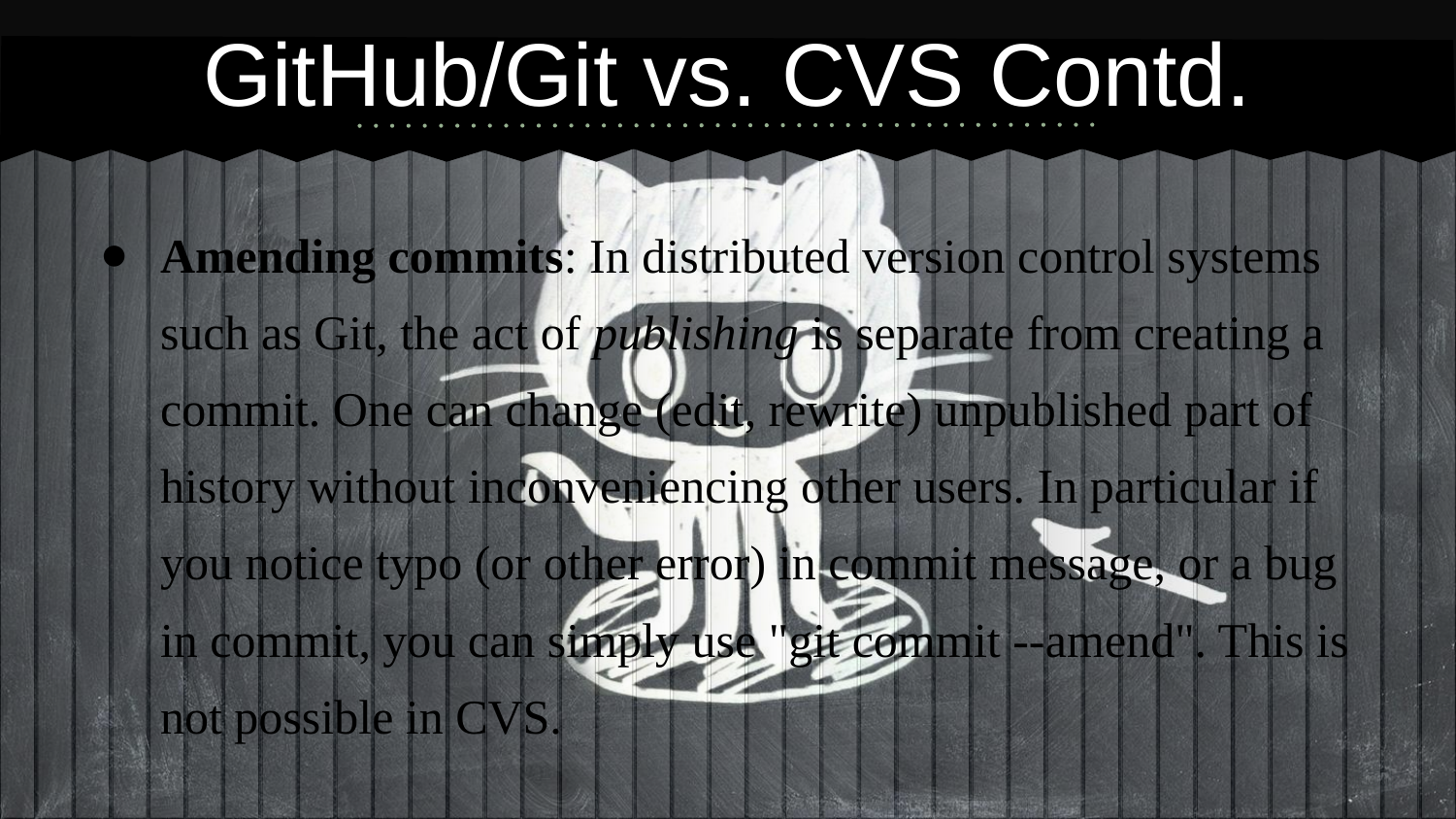

# GitHub/Git vs. CVS Contd.
Amending commits: In distributed version control systems such as Git, the act of publishing is separate from creating a commit. One can change (edit, rewrite) unpublished part of history without inconveniencing other users. In particular if you notice typo (or other error) in commit message, or a bug in commit, you can simply use "git commit --amend". This is not possible in CVS.